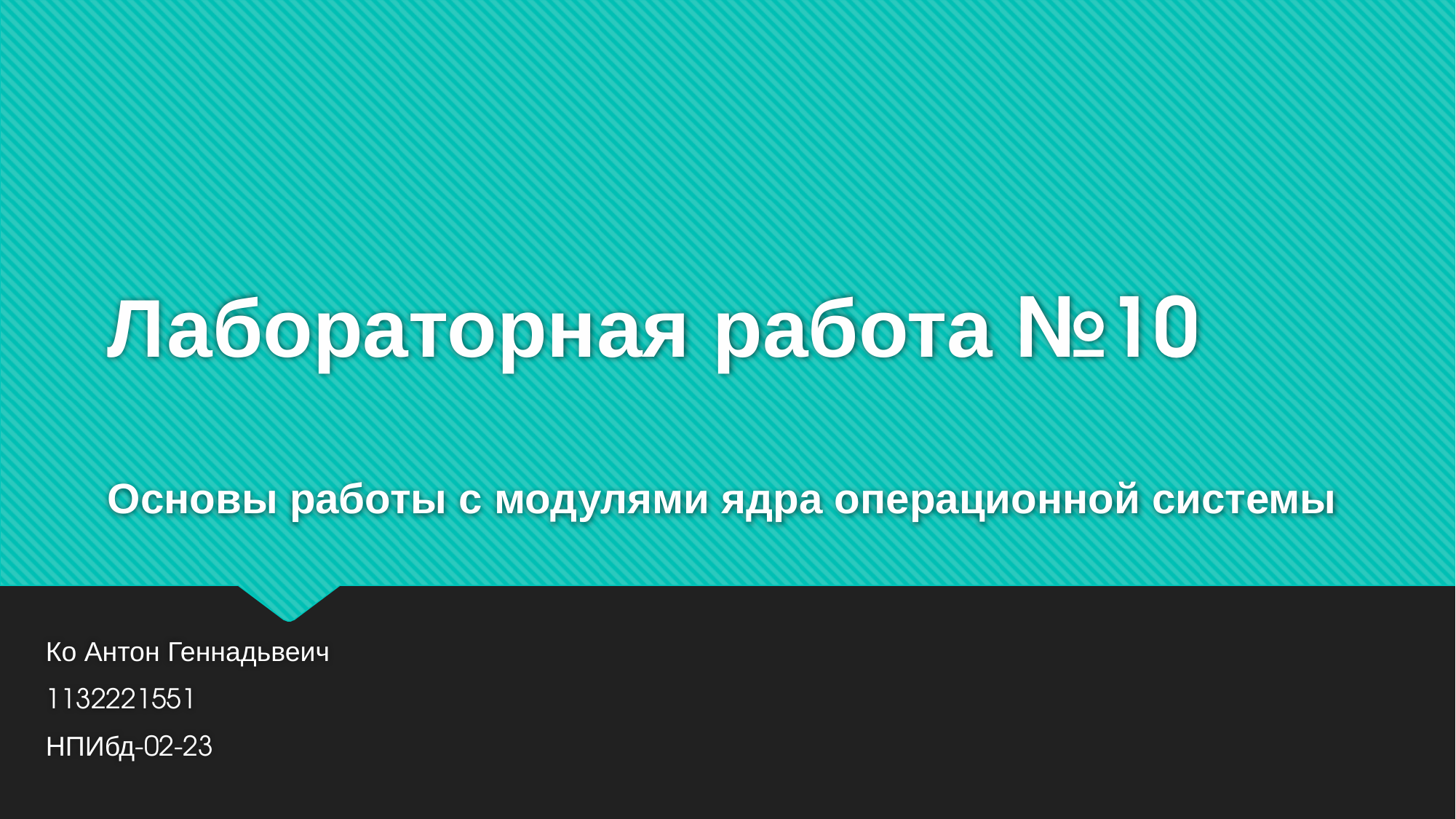

# Лабораторная работа №10 Основы работы с модулями ядра операционной системы
Ко Антон Геннадьвеич
1132221551
НПИбд-02-23